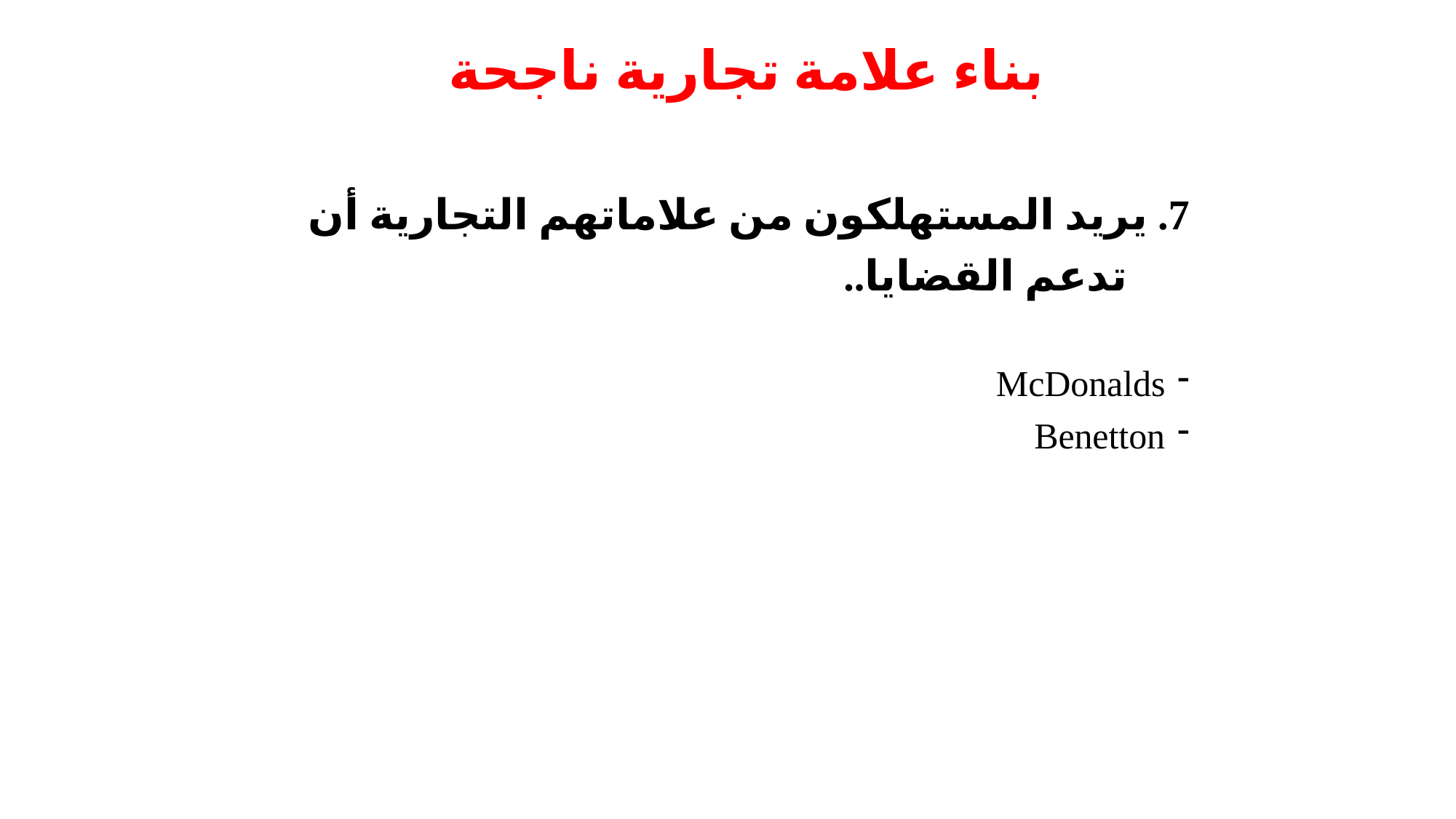

# بناء علامة تجارية ناجحة
7. يريد المستهلكون من علاماتهم التجارية أن تدعم القضايا..

McDonalds
Benetton